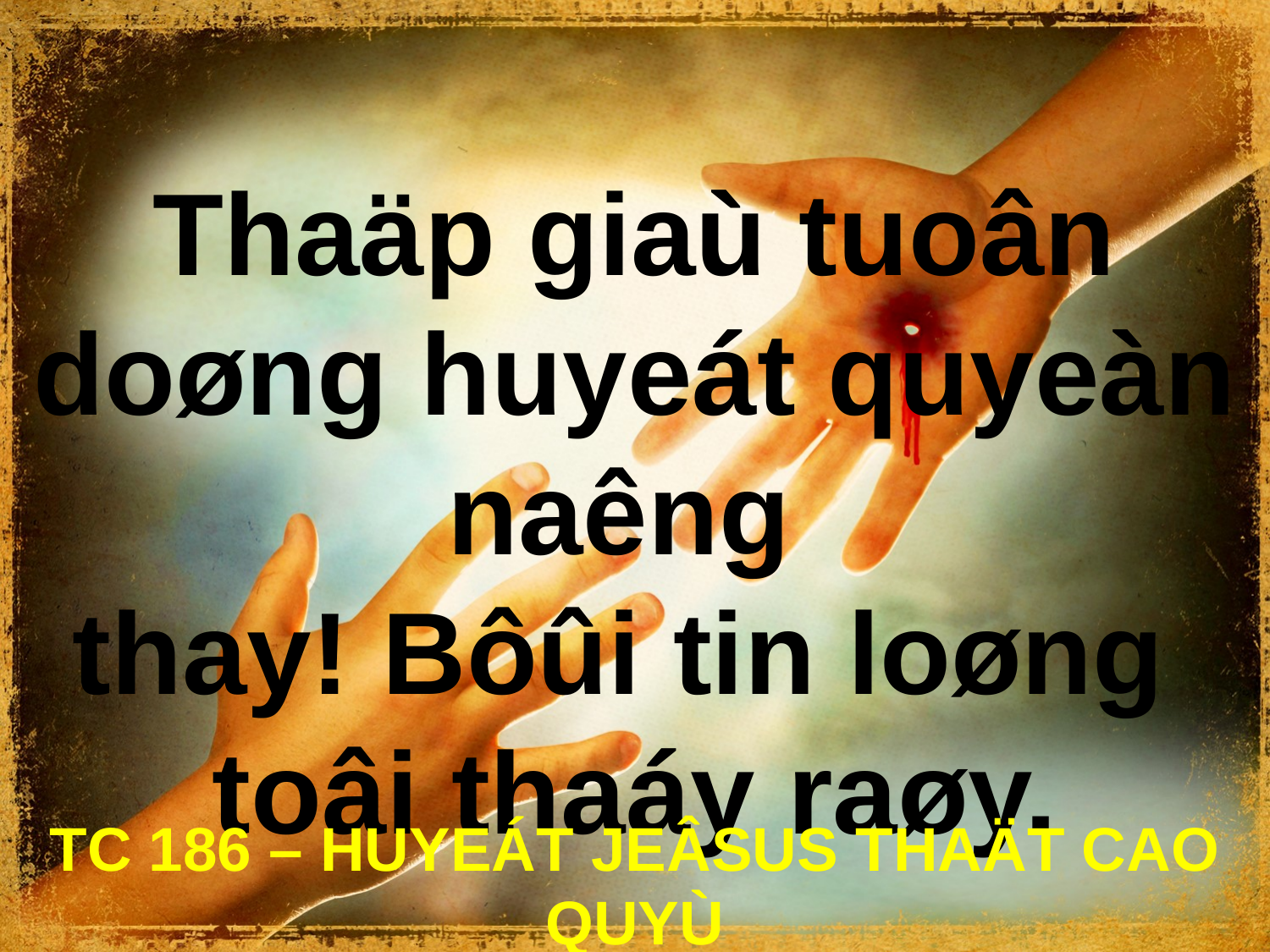

Thaäp giaù tuoân doøng huyeát quyeàn naêng
thay! Bôûi tin loøng
toâi thaáy raøy.
TC 186 – HUYEÁT JEÂSUS THAÄT CAO QUYÙ